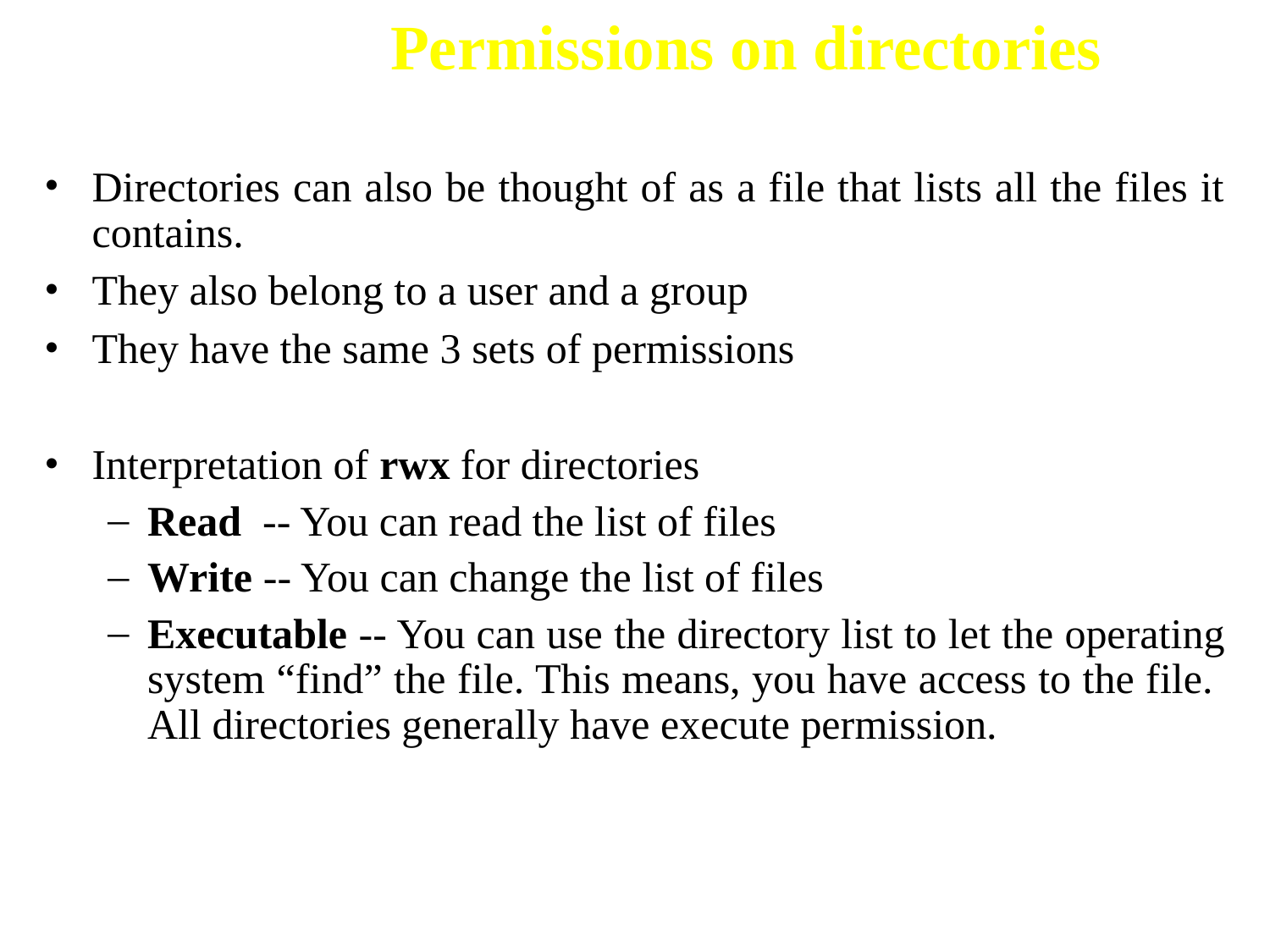

# Permissions on directories
Directories can also be thought of as a file that lists all the files it contains.
They also belong to a user and a group
They have the same 3 sets of permissions

Interpretation of rwx for directories
Read  -- You can read the list of files
Write -- You can change the list of files
Executable -- You can use the directory list to let the operating system “find” the file. This means, you have access to the file.  All directories generally have execute permission.